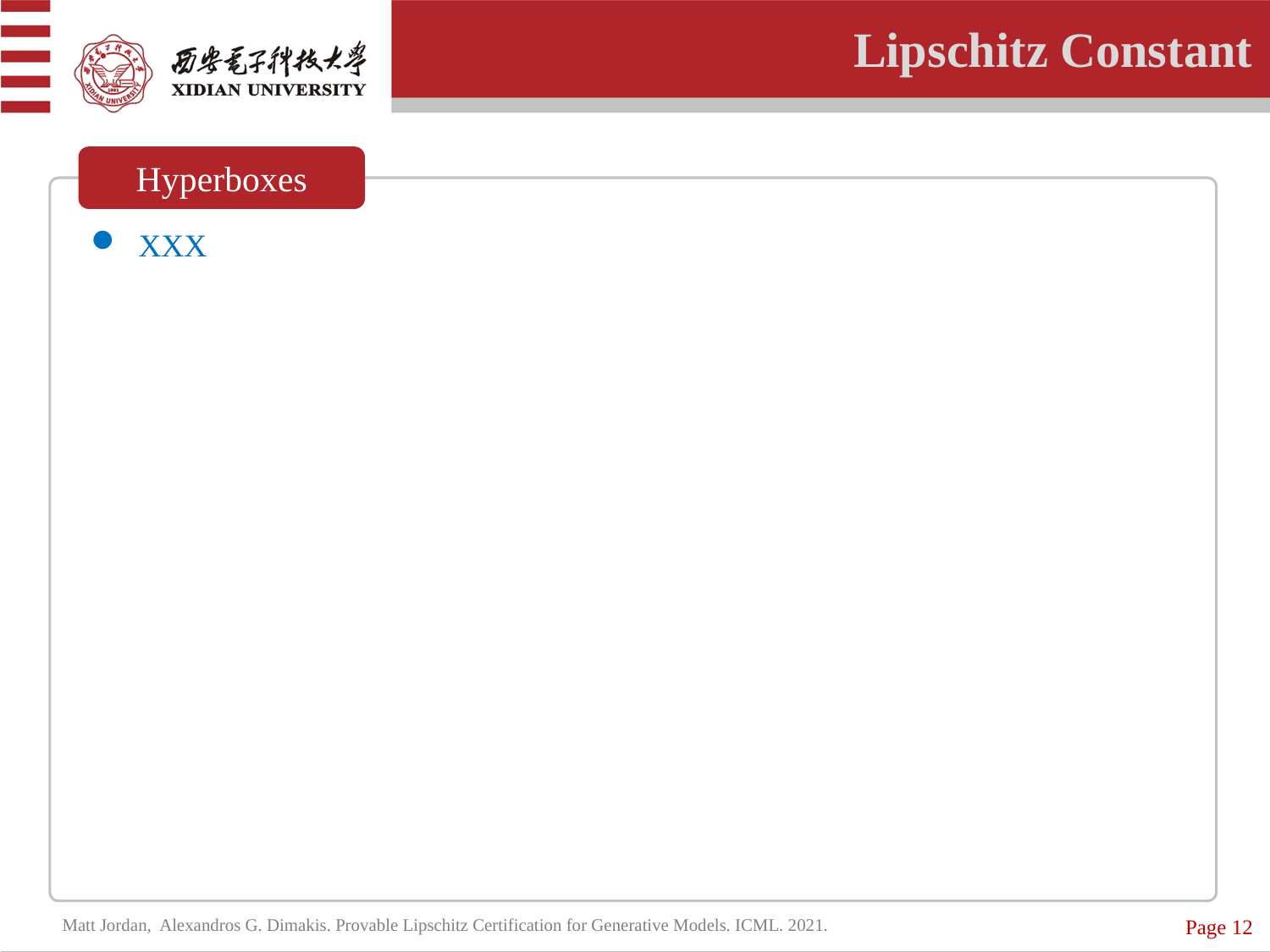

Lipschitz Constant
Hyperboxes

XXX
Page 12
Matt Jordan,  Alexandros G. Dimakis. Provable Lipschitz Certification for Generative Models. ICML. 2021.